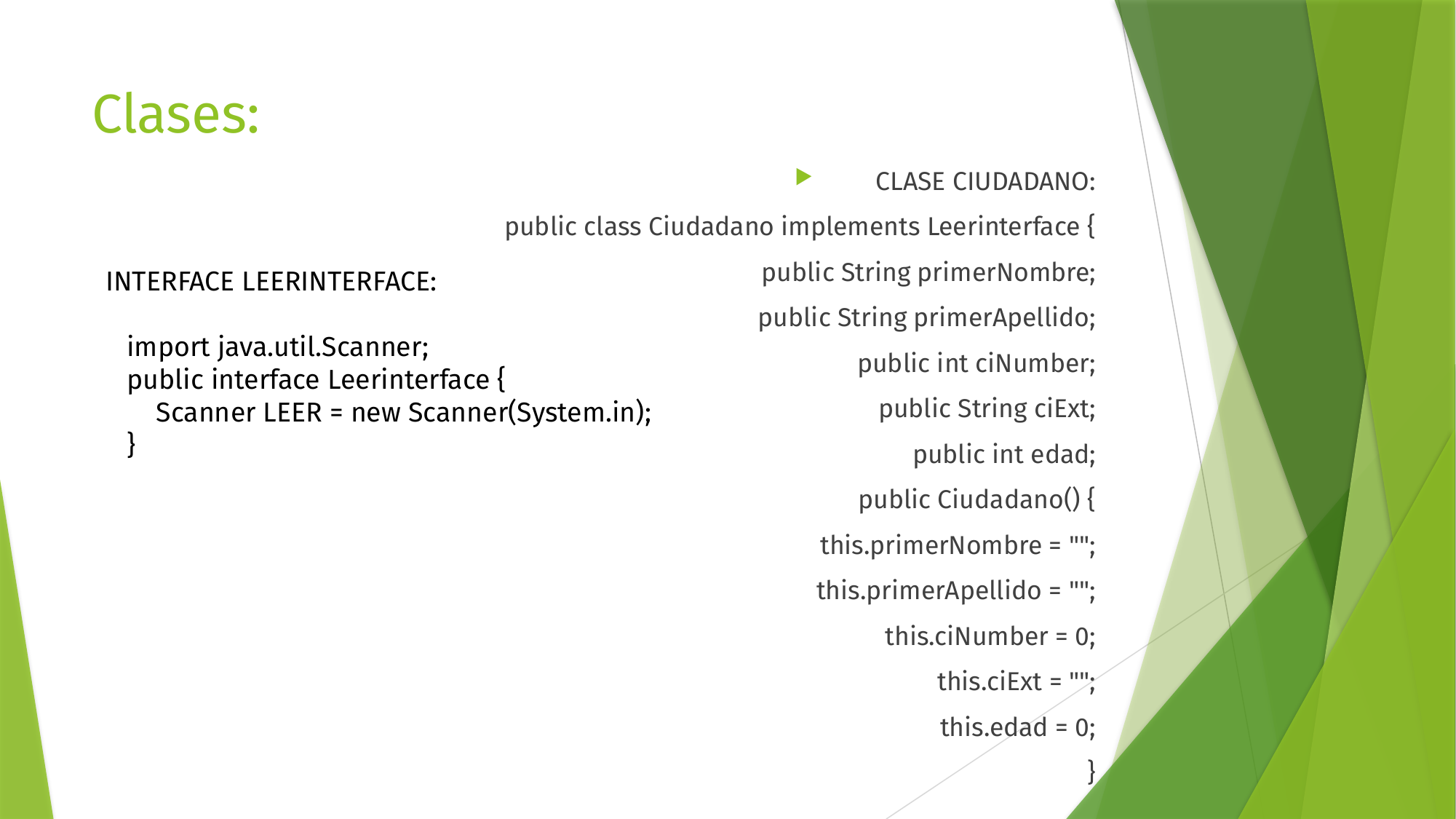

# Clases:
CLASE CIUDADANO:
public class Ciudadano implements Leerinterface {
public String primerNombre;
public String primerApellido;
public int ciNumber;
public String ciExt;
public int edad;
public Ciudadano() {
    this.primerNombre = "";
    this.primerApellido = "";
    this.ciNumber = 0;
 this.ciExt = "";
    this.edad = 0;
}

INTERFACE LEERINTERFACE:

import java.util.Scanner;
public interface Leerinterface {
    Scanner LEER = new Scanner(System.in);
}